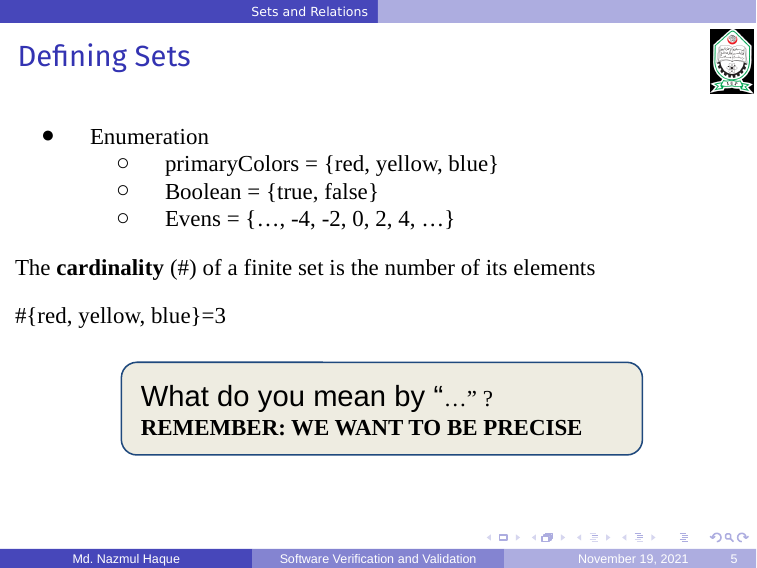

Sets and Relations

Defining Sets
Enumeration
primaryColors = {red, yellow, blue}
Boolean = {true, false}
Evens = {…, -4, -2, 0, 2, 4, …}
The cardinality (#) of a finite set is the number of its elements
#{red, yellow, blue}=3
What do you mean by “…” ?
REMEMBER: WE WANT TO BE PRECISE